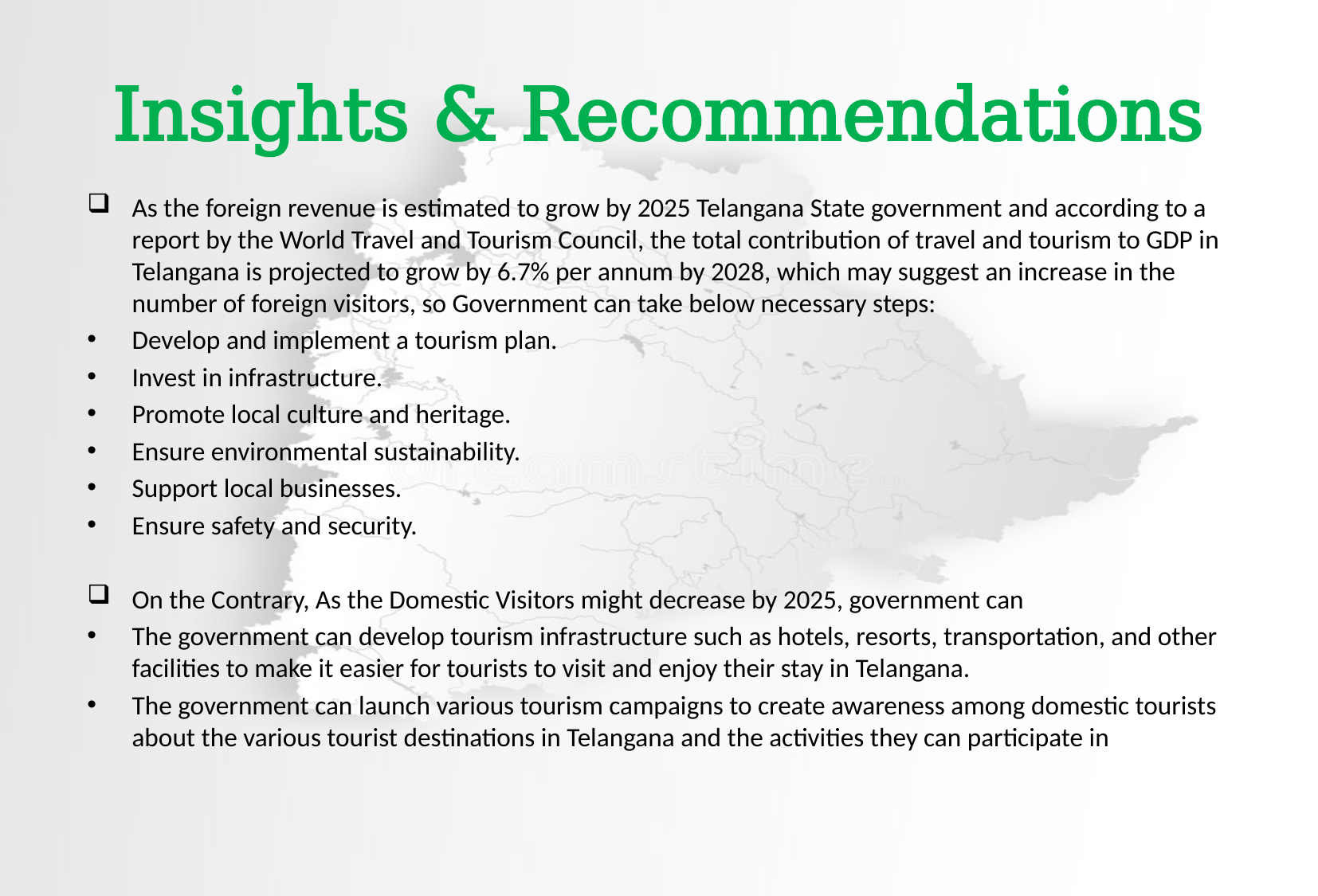

# Insights & Recommendations
As the foreign revenue is estimated to grow by 2025 Telangana State government and according to a report by the World Travel and Tourism Council, the total contribution of travel and tourism to GDP in Telangana is projected to grow by 6.7% per annum by 2028, which may suggest an increase in the number of foreign visitors, so Government can take below necessary steps:
Develop and implement a tourism plan.
Invest in infrastructure.
Promote local culture and heritage.
Ensure environmental sustainability.
Support local businesses.
Ensure safety and security.

On the Contrary, As the Domestic Visitors might decrease by 2025, government can
The government can develop tourism infrastructure such as hotels, resorts, transportation, and other facilities to make it easier for tourists to visit and enjoy their stay in Telangana.
The government can launch various tourism campaigns to create awareness among domestic tourists about the various tourist destinations in Telangana and the activities they can participate in